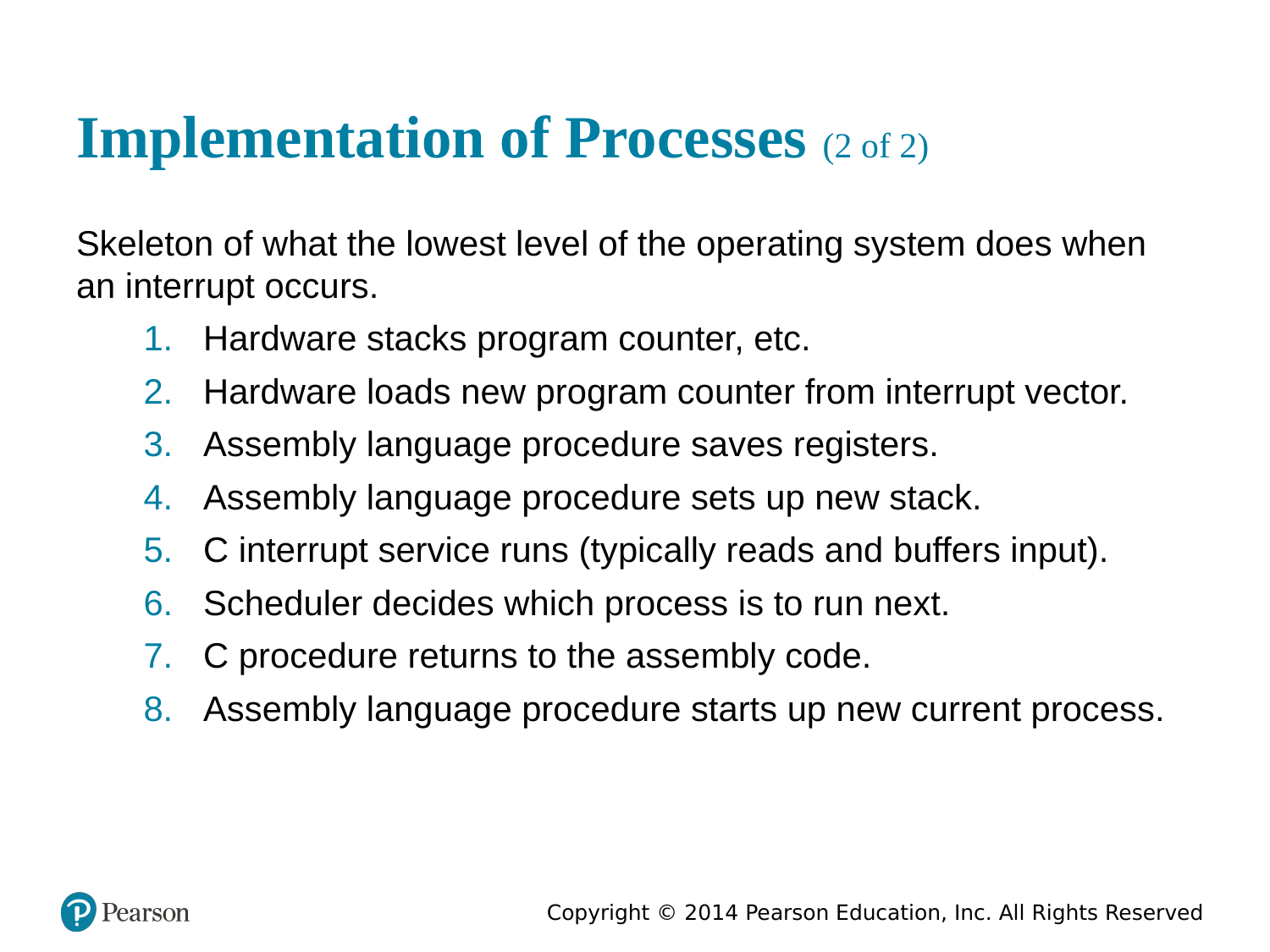

# Implementation of Processes (2 of 2)
Skeleton of what the lowest level of the operating system does when an interrupt occurs.
Hardware stacks program counter, etc.
Hardware loads new program counter from interrupt vector.
Assembly language procedure saves registers.
Assembly language procedure sets up new stack.
C interrupt service runs (typically reads and buffers input).
Scheduler decides which process is to run next.
C procedure returns to the assembly code.
Assembly language procedure starts up new current process.